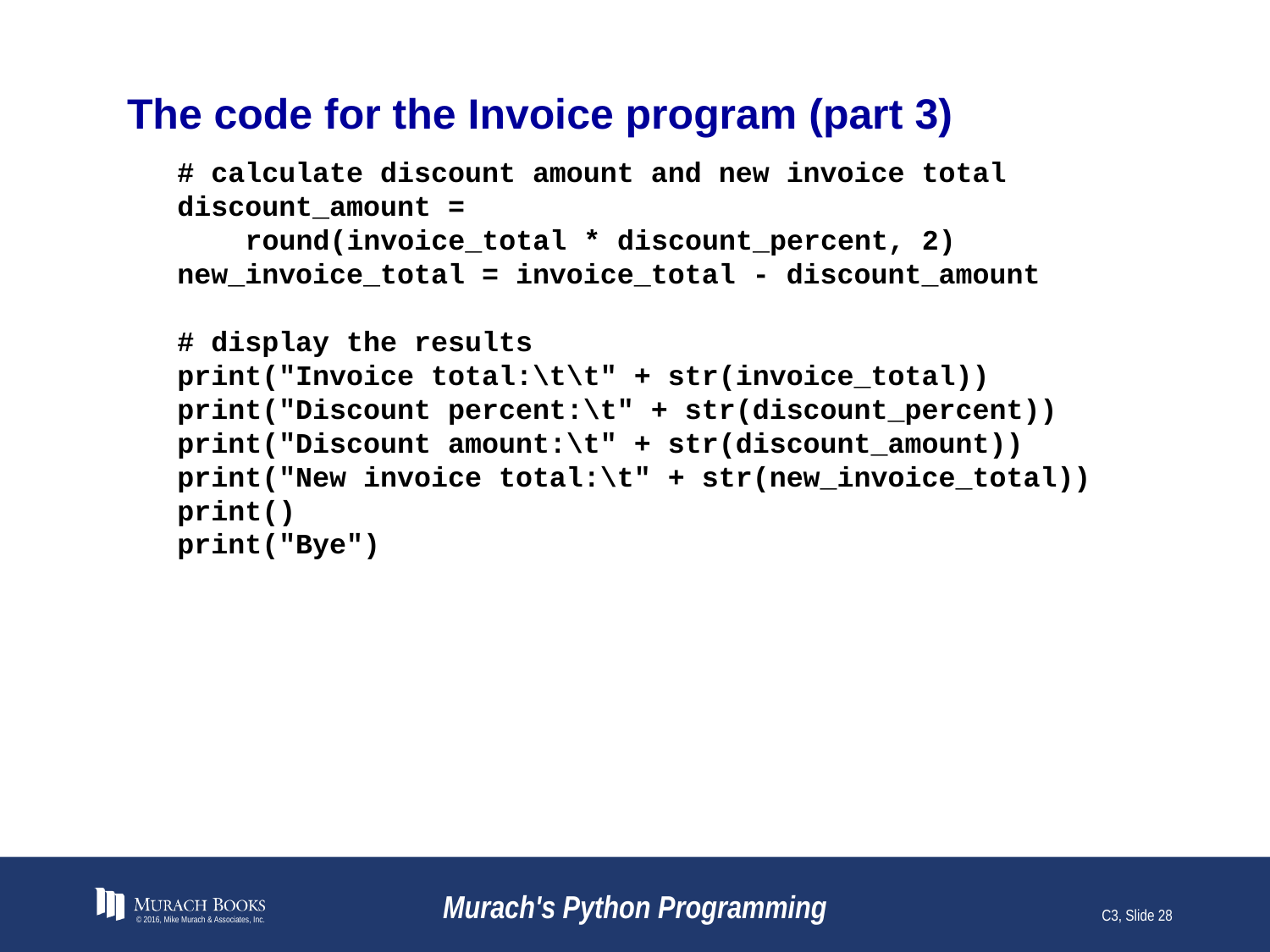

# The code for the Invoice program (part 3)
# calculate discount amount and new invoice total
discount_amount =
    round(invoice_total * discount_percent, 2)
new_invoice_total = invoice_total - discount_amount

# display the results
print("Invoice total:\t\t" + str(invoice_total))
print("Discount percent:\t" + str(discount_percent))
print("Discount amount:\t" + str(discount_amount))
print("New invoice total:\t" + str(new_invoice_total))
print()
print("Bye")

© 2016, Mike Murach & Associates, Inc.
Murach's Python Programming

C3, Slide 28